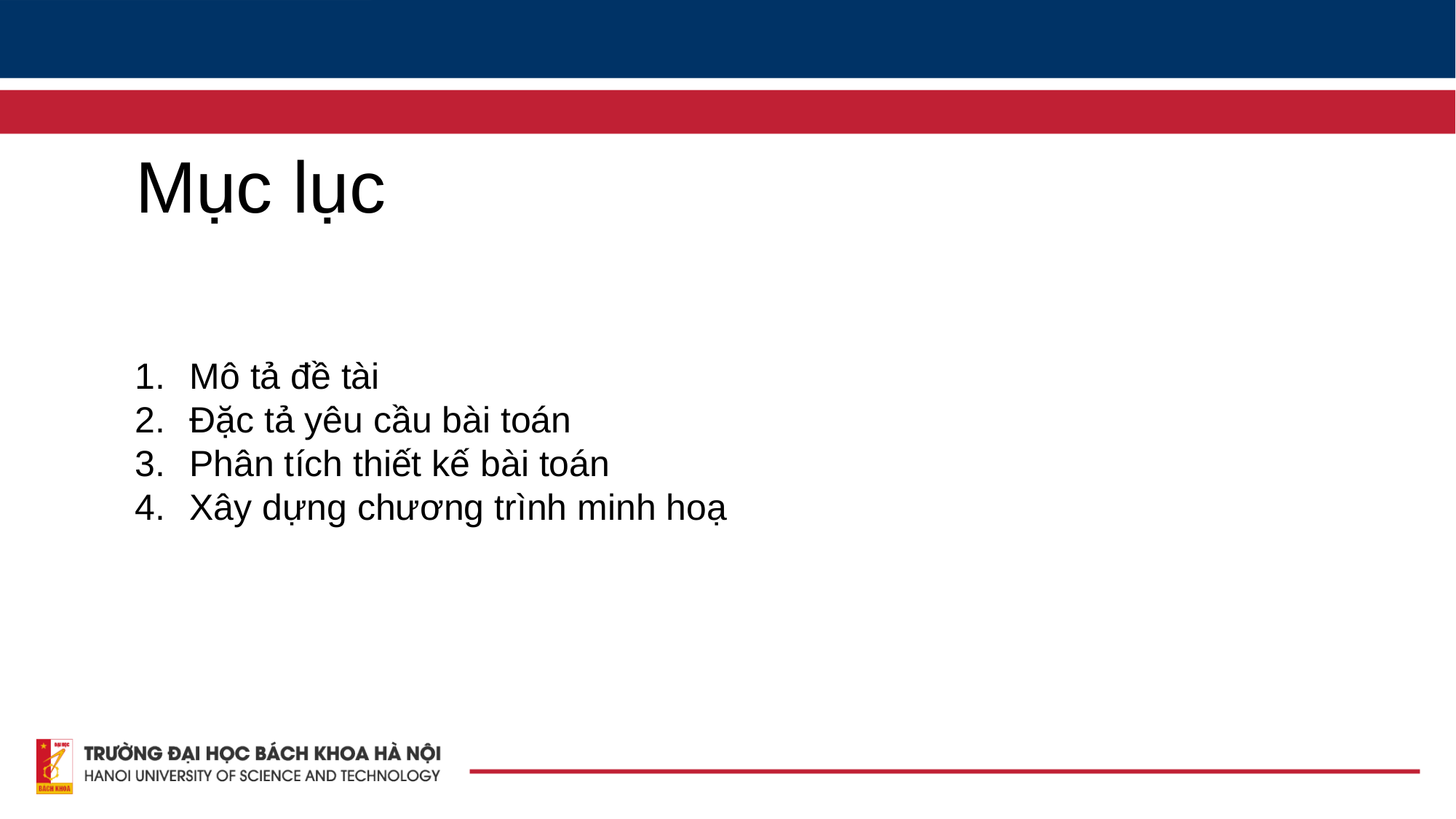

# Mục lục

Mô tả đề tài
Đặc tả yêu cầu bài toán
Phân tích thiết kế bài toán
Xây dựng chương trình minh hoạ